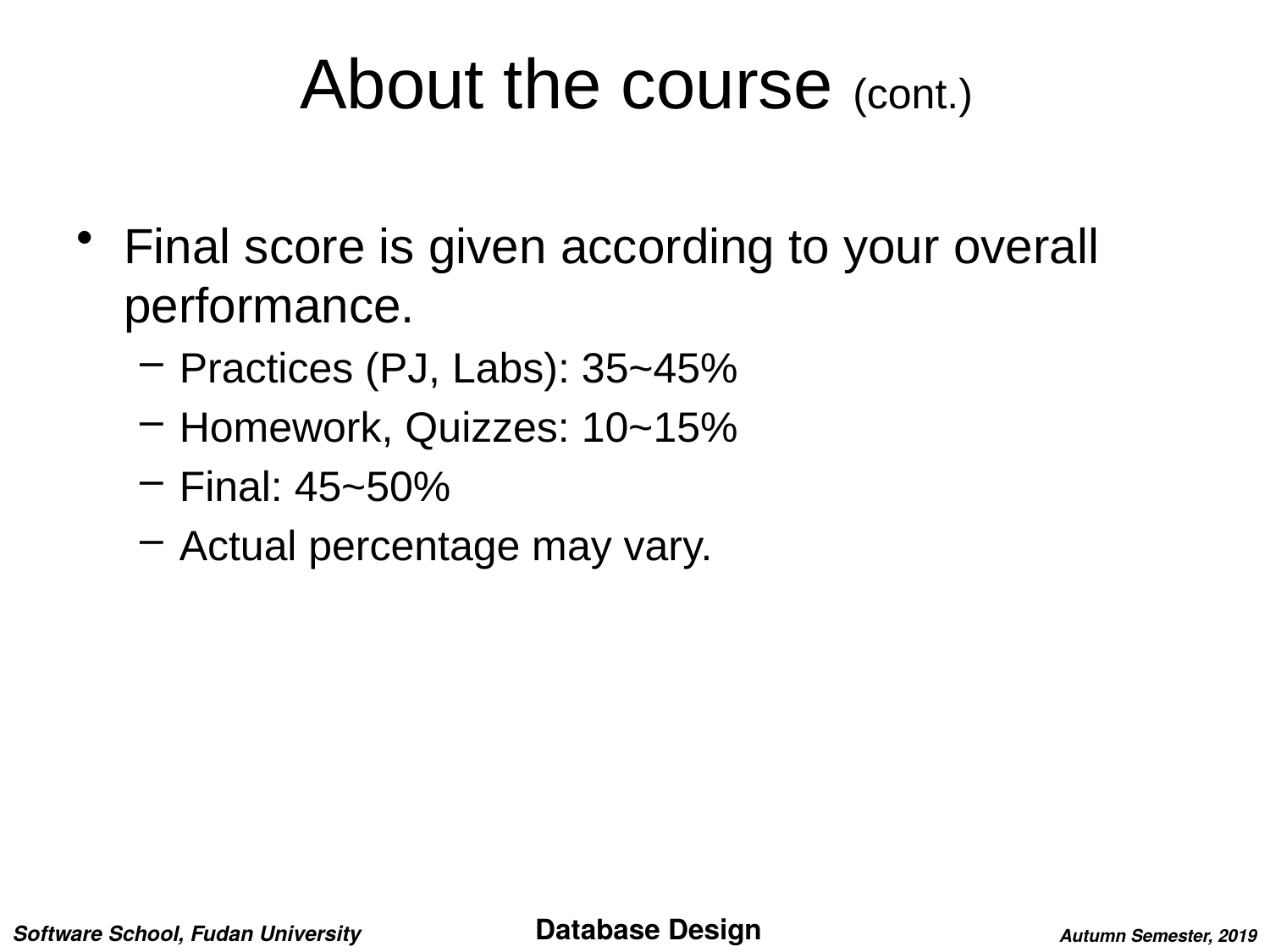

# About the course (cont.)
Final score is given according to your overall performance.
Practices (PJ, Labs): 35~45%
Homework, Quizzes: 10~15%
Final: 45~50%
Actual percentage may vary.